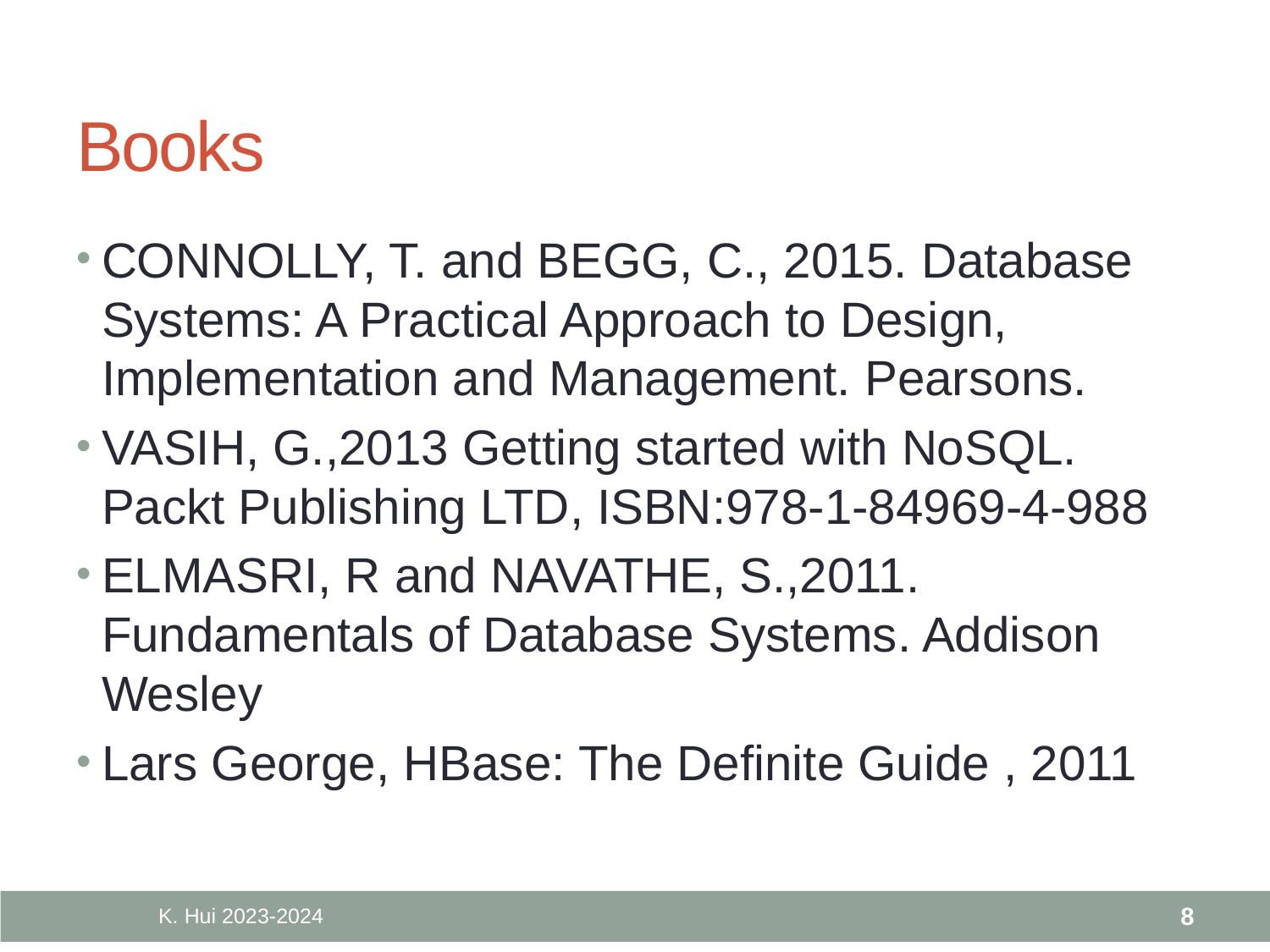

# Books
CONNOLLY, T. and BEGG, C., 2015. Database Systems: A Practical Approach to Design, Implementation and Management. Pearsons.
VASIH, G.,2013 Getting started with NoSQL. Packt Publishing LTD, ISBN:978-1-84969-4-988
ELMASRI, R and NAVATHE, S.,2011. Fundamentals of Database Systems. Addison Wesley
Lars George, HBase: The Definite Guide , 2011

K. Hui 2023-2024
8